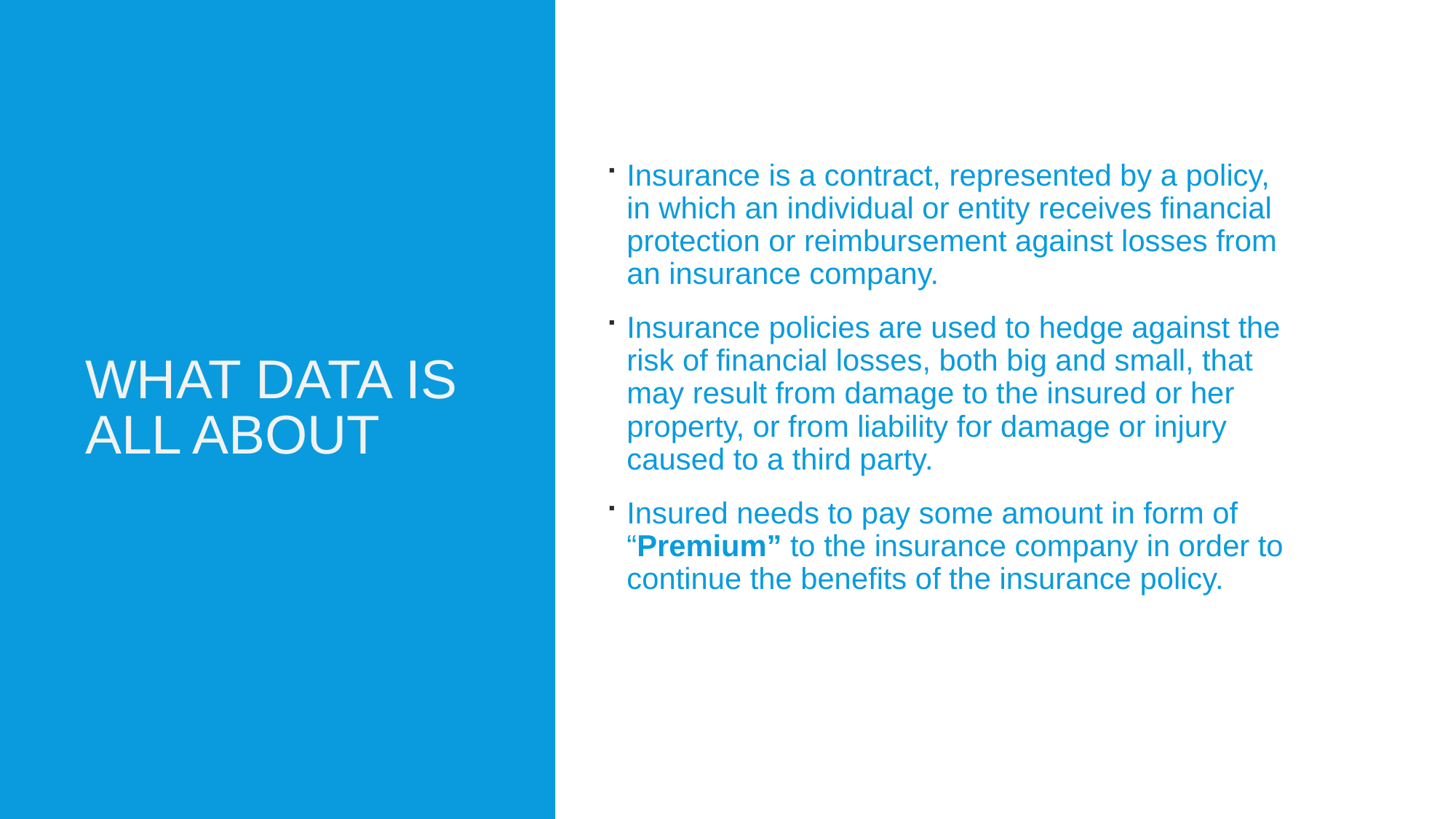

Insurance is a contract, represented by a policy, in which an individual or entity receives financial protection or reimbursement against losses from an insurance company.
Insurance policies are used to hedge against the risk of financial losses, both big and small, that may result from damage to the insured or her property, or from liability for damage or injury caused to a third party.
Insured needs to pay some amount in form of “Premium” to the insurance company in order to continue the benefits of the insurance policy.
# WHat data is all about